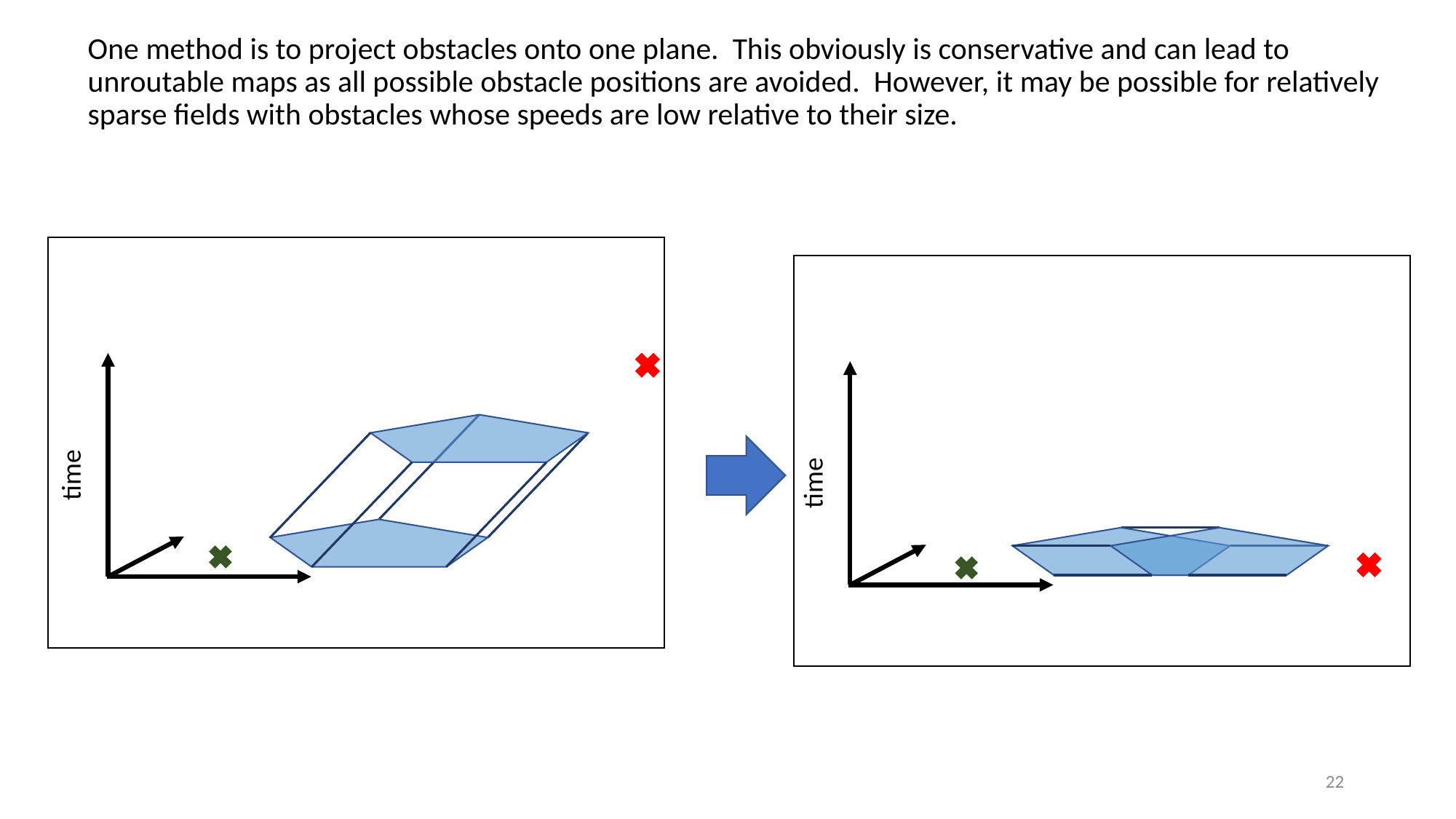

# One method is to project obstacles onto one plane.  This obviously is conservative and can lead to unroutable maps as all possible obstacle positions are avoided.  However, it may be possible for relatively sparse fields with obstacles whose speeds are low relative to their size.

time

time

22